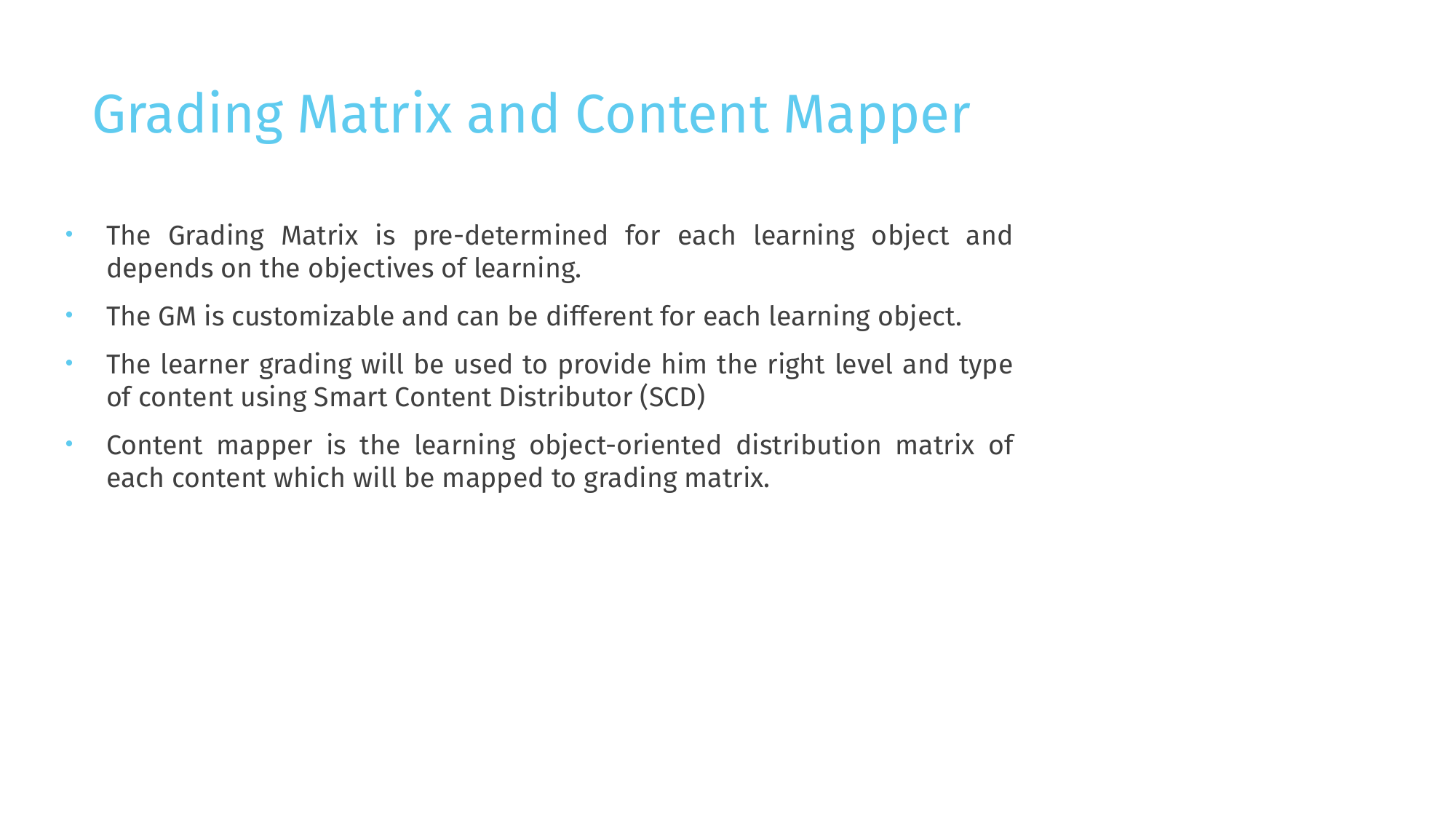

# Grading Matrix and Content Mapper
The Grading Matrix is pre-determined for each learning object and depends on the objectives of learning.
The GM is customizable and can be different for each learning object.
The learner grading will be used to provide him the right level and type of content using Smart Content Distributor (SCD)
Content mapper is the learning object-oriented distribution matrix of each content which will be mapped to grading matrix.